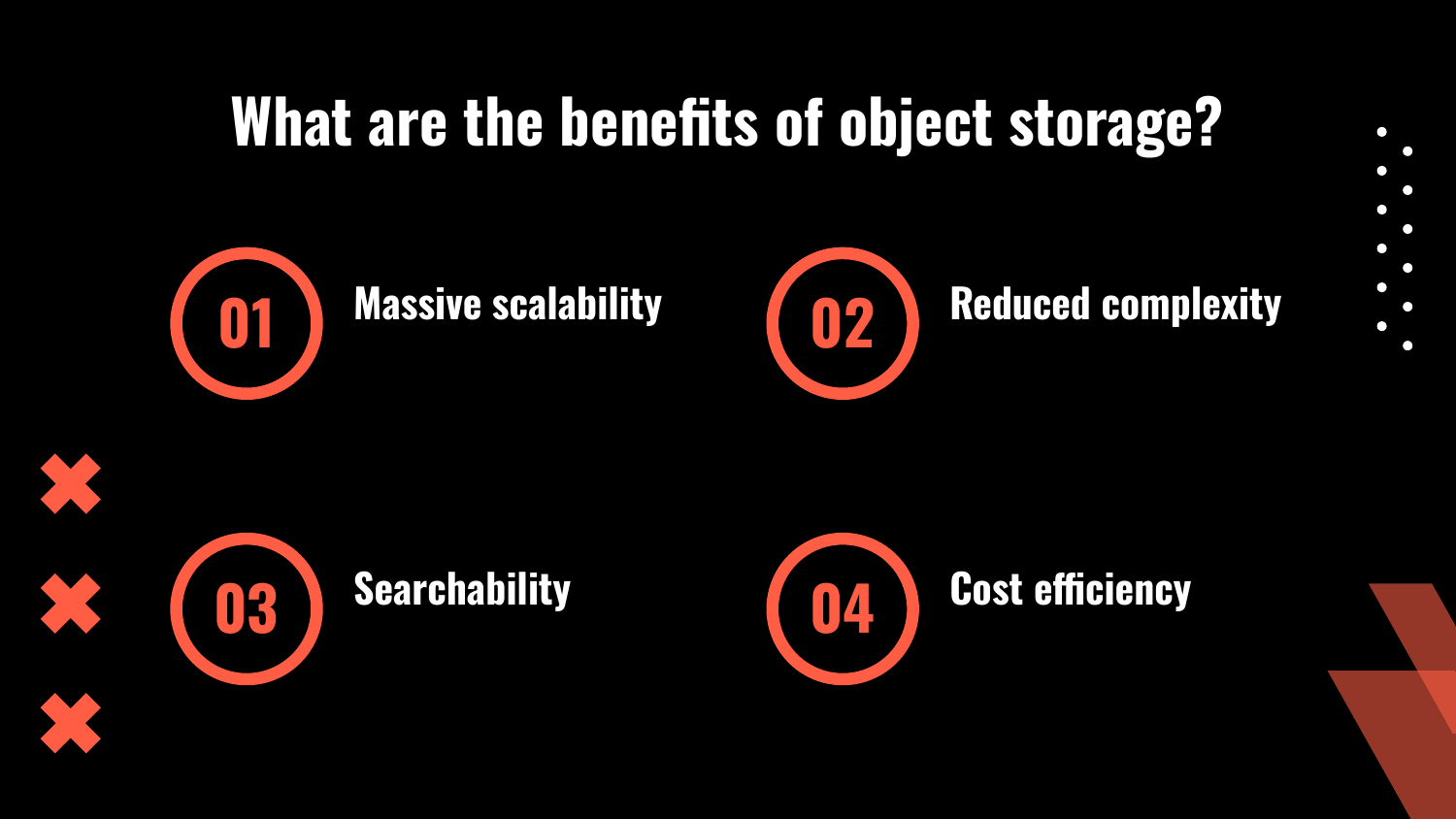

# What are the benefits of object storage?
Massive scalability
Reduced complexity
01
02

Searchability
Cost efficiency
03
04